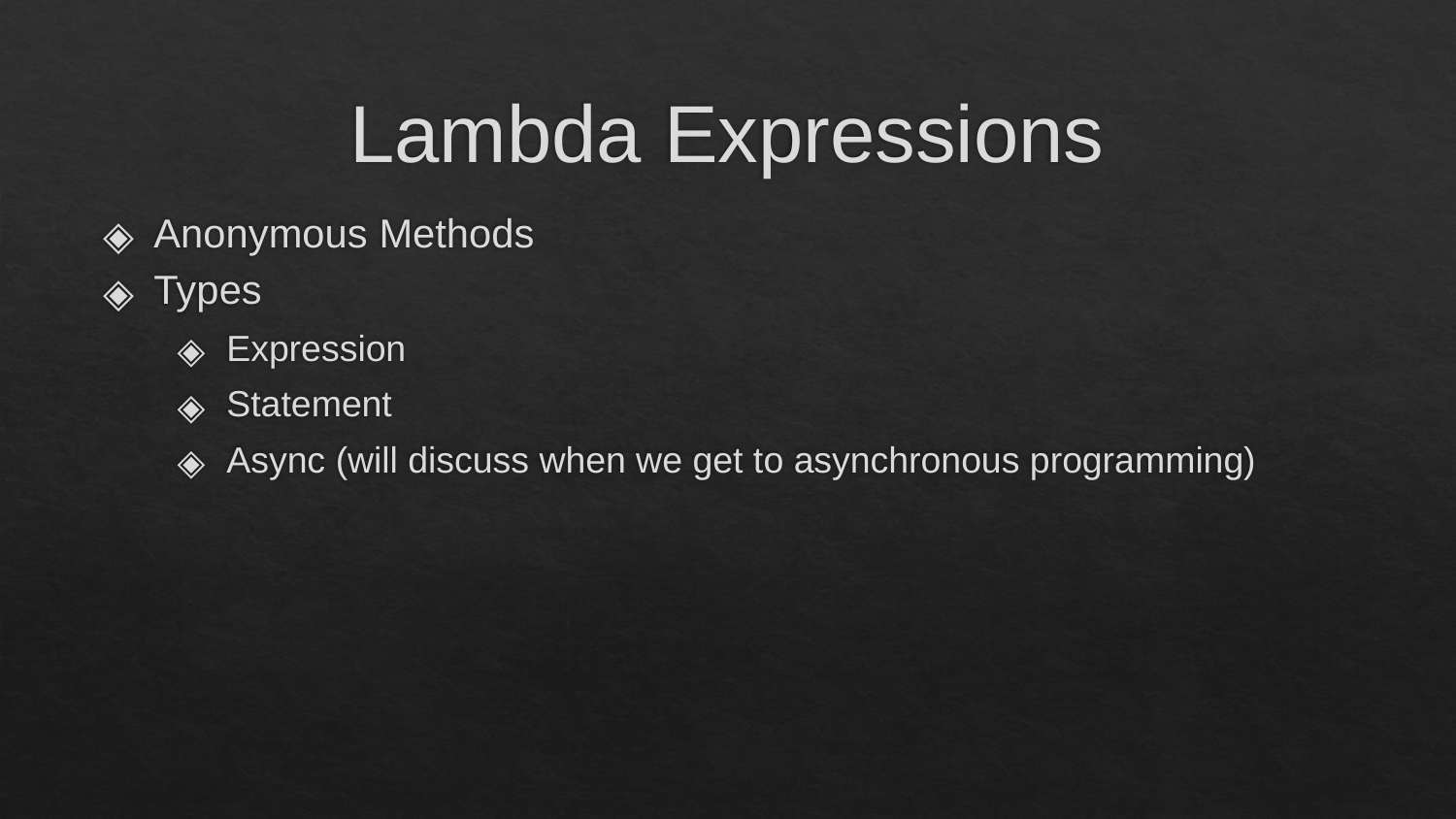

# Lambda Expressions
Anonymous Methods
Types
Expression
Statement
Async (will discuss when we get to asynchronous programming)